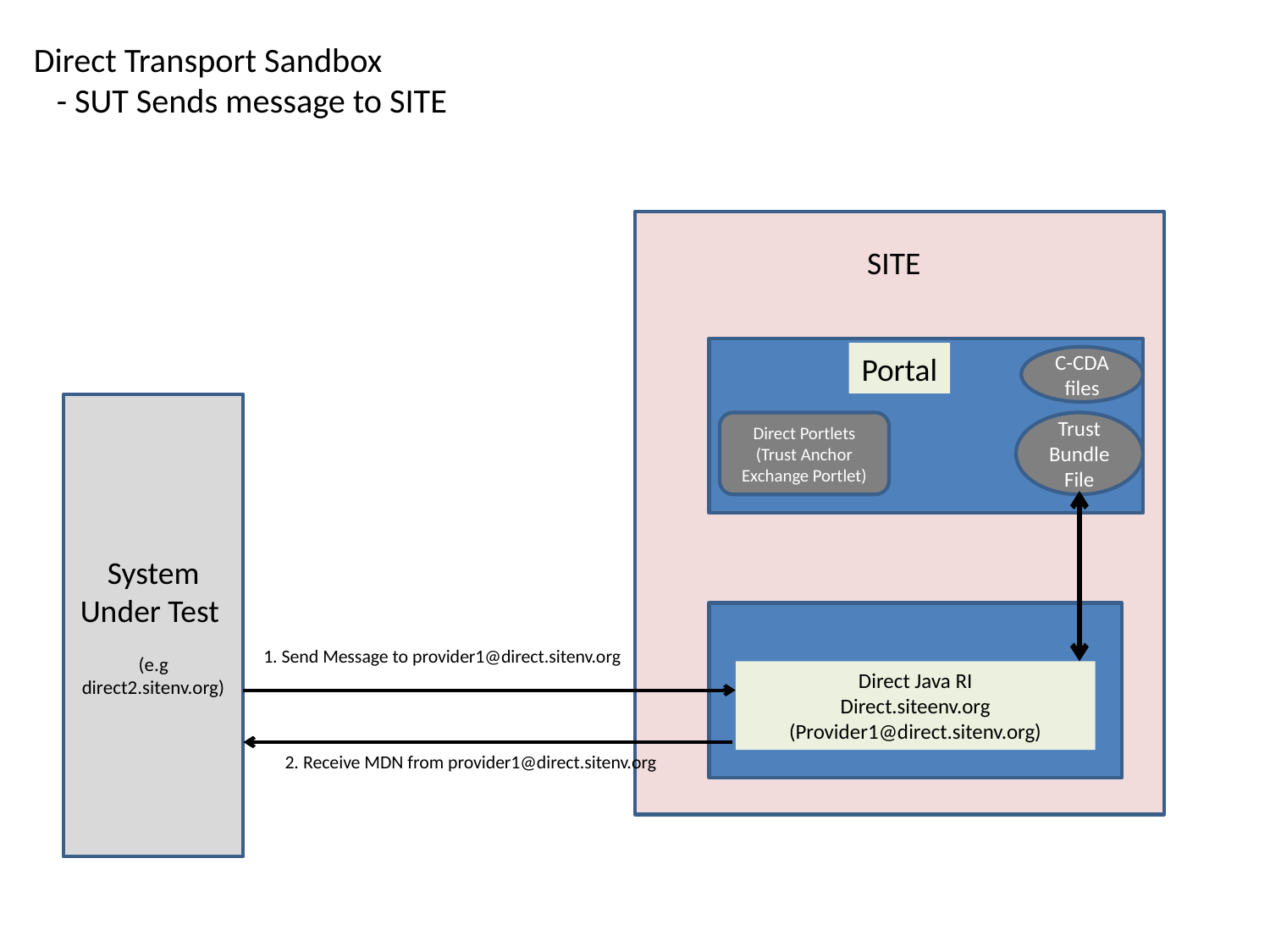

# Direct Transport Sandbox - SUT Sends message to SITE

SITE

Portal
C-CDA files
System Under Test

(e.g direct2.sitenv.org)
Direct Portlets
(Trust Anchor Exchange Portlet)
Trust Bundle File

1. Send Message to provider1@direct.sitenv.org
Direct Java RI
Direct.siteenv.org
(Provider1@direct.sitenv.org)
2. Receive MDN from provider1@direct.sitenv.org